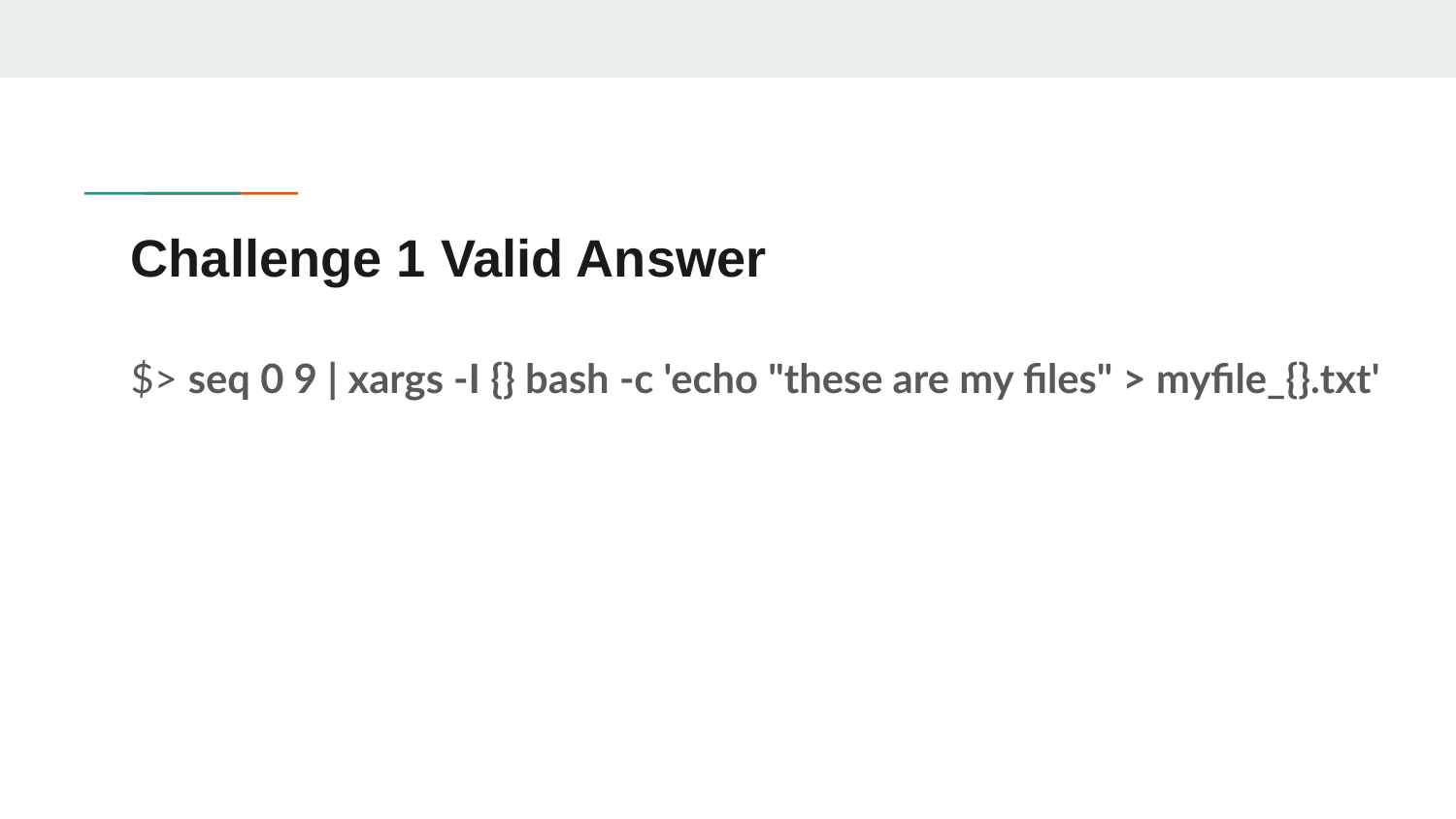

# Challenge 1 Valid Answer
$> seq 0 9 | xargs -I {} bash -c 'echo "these are my files" > myfile_{}.txt'